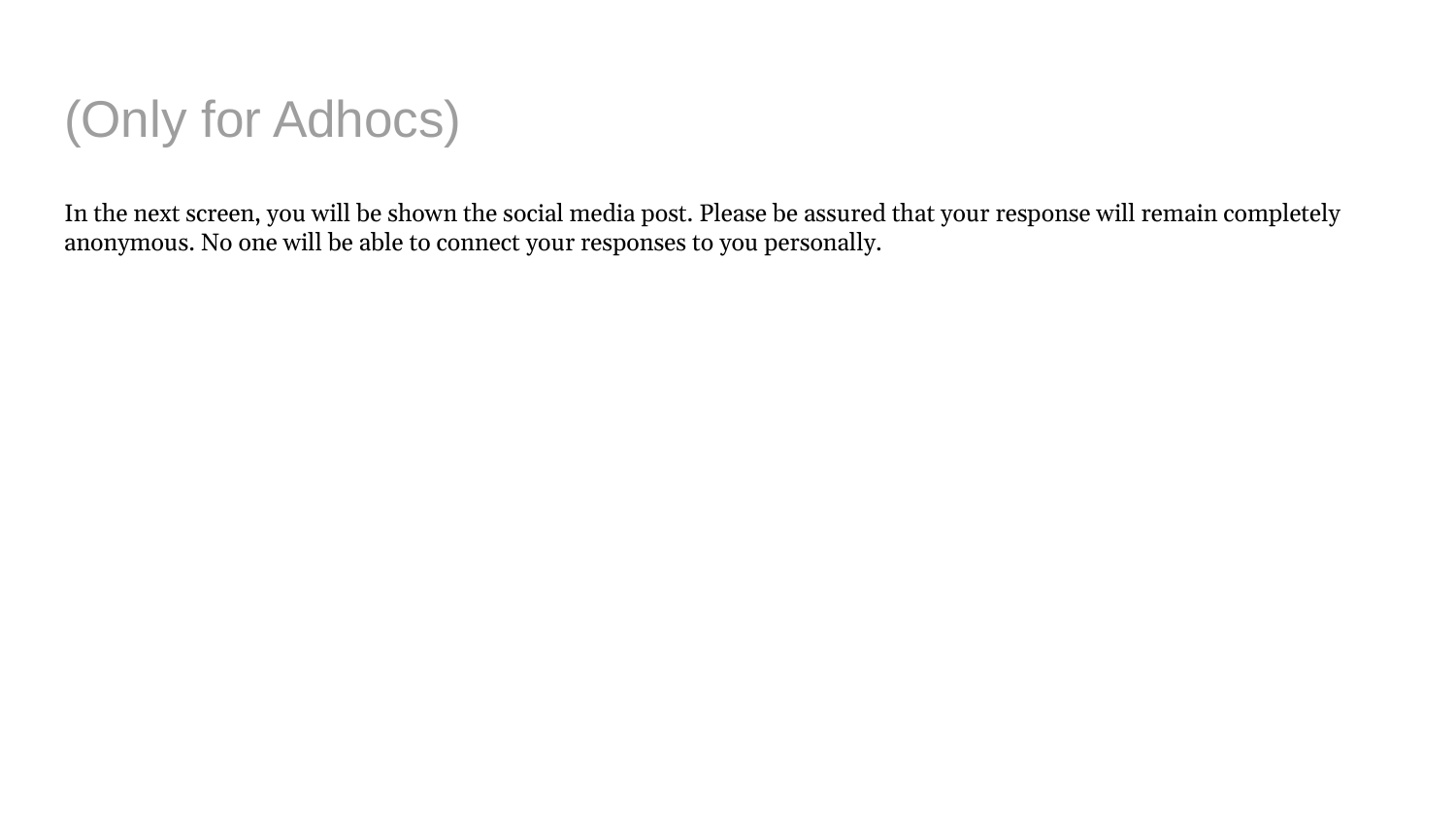

# (Only for Adhocs)
In the next screen, you will be shown the social media post. Please be assured that your response will remain completely anonymous. No one will be able to connect your responses to you personally.